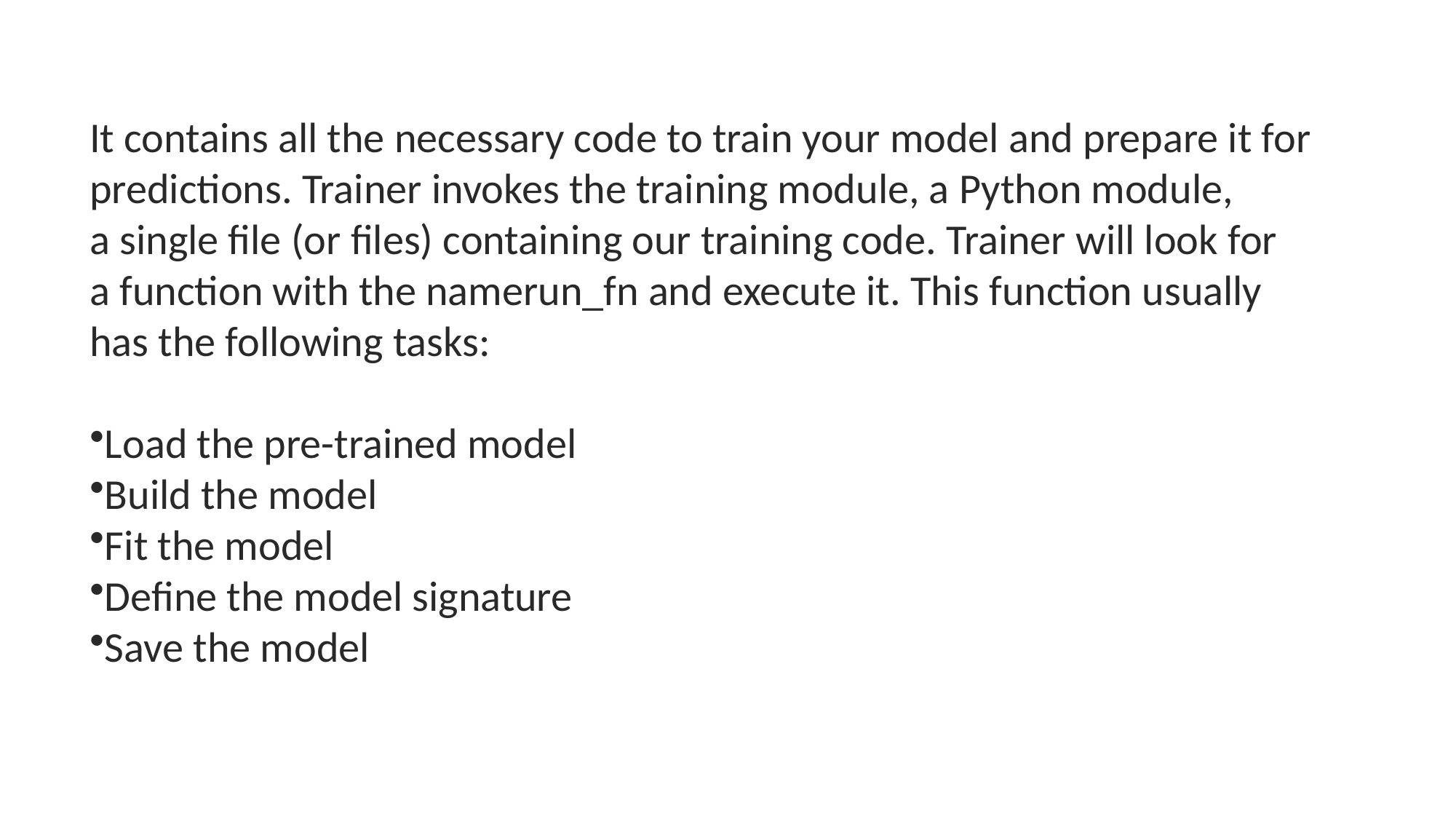

It contains all the necessary code to train your model and prepare it for
predictions. Trainer invokes the training module, a Python module,
a single file (or files) containing our training code. Trainer will look for
a function with the namerun_fn and execute it. This function usually
has the following tasks:

Load the pre-trained model
Build the model
Fit the model
Define the model signature
Save the model